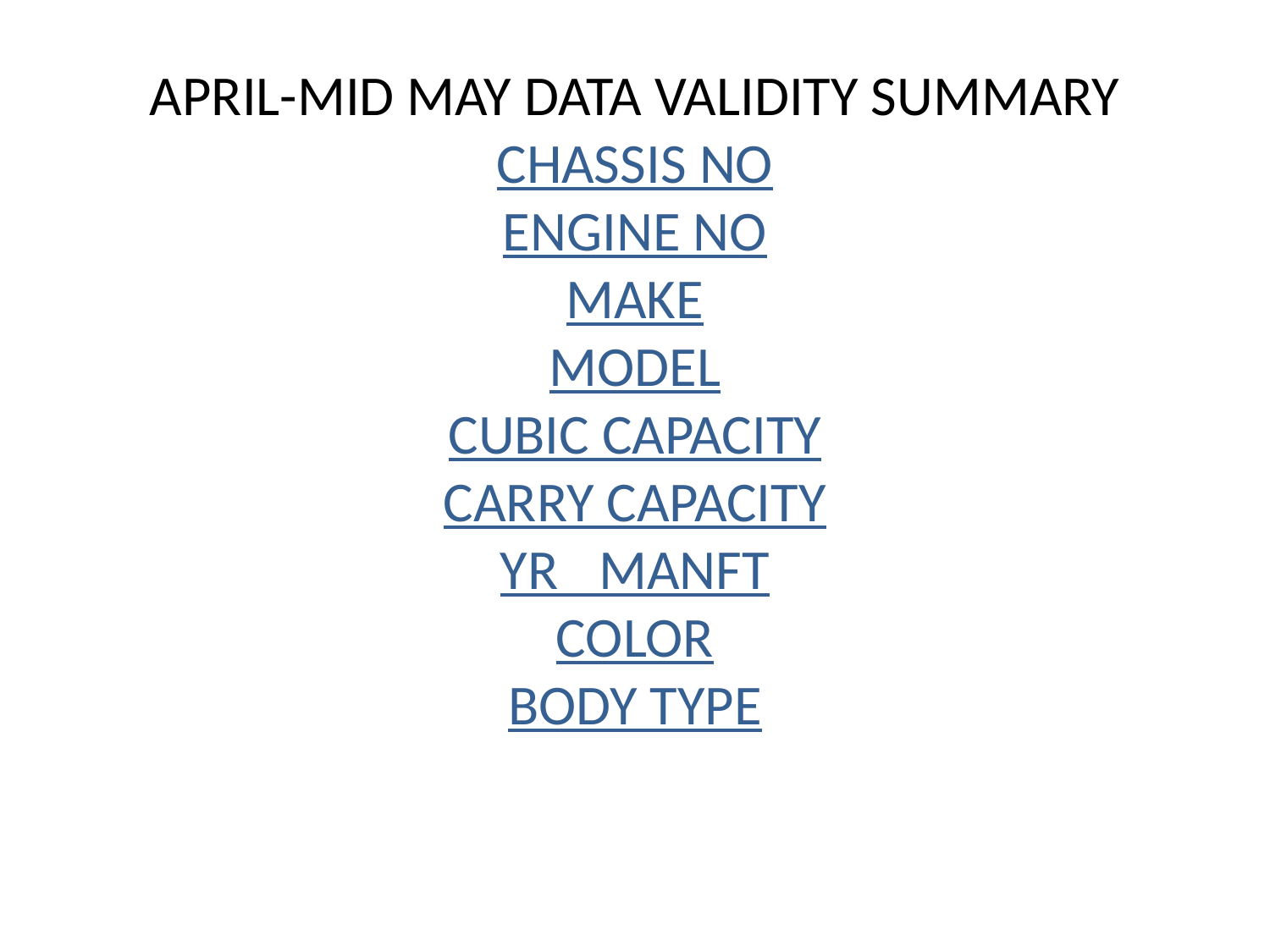

# APRIL-MID MAY DATA VALIDITY SUMMARY CHASSIS NO ENGINE NO MAKE MODEL CUBIC CAPACITY CARRY CAPACITY YR_ MANFT COLOR BODY TYPE